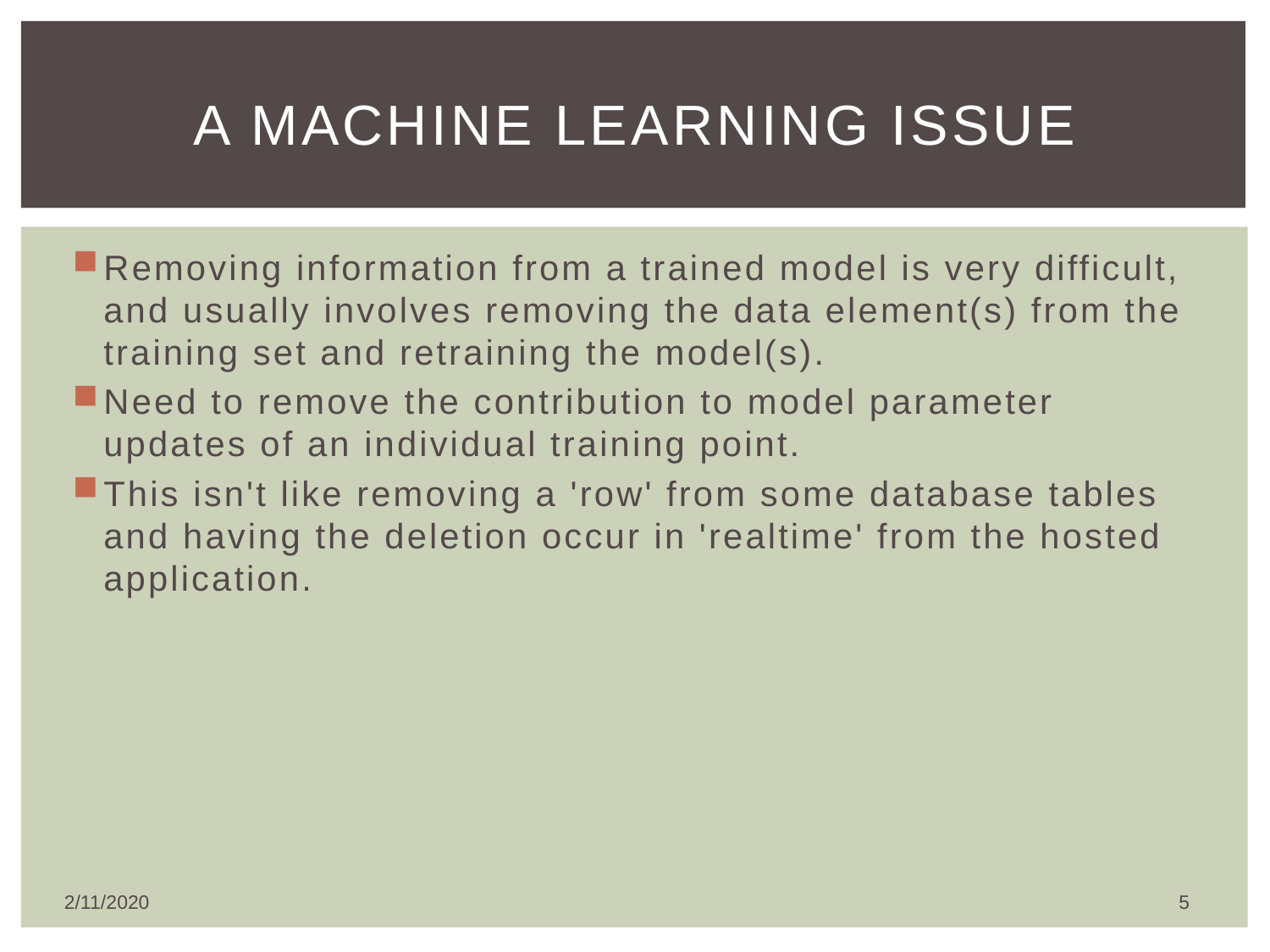

# A machine learning issue
Removing information from a trained model is very difficult, and usually involves removing the data element(s) from the training set and retraining the model(s).
Need to remove the contribution to model parameter updates of an individual training point.
This isn't like removing a 'row' from some database tables and having the deletion occur in 'realtime' from the hosted application.
5
2/11/2020